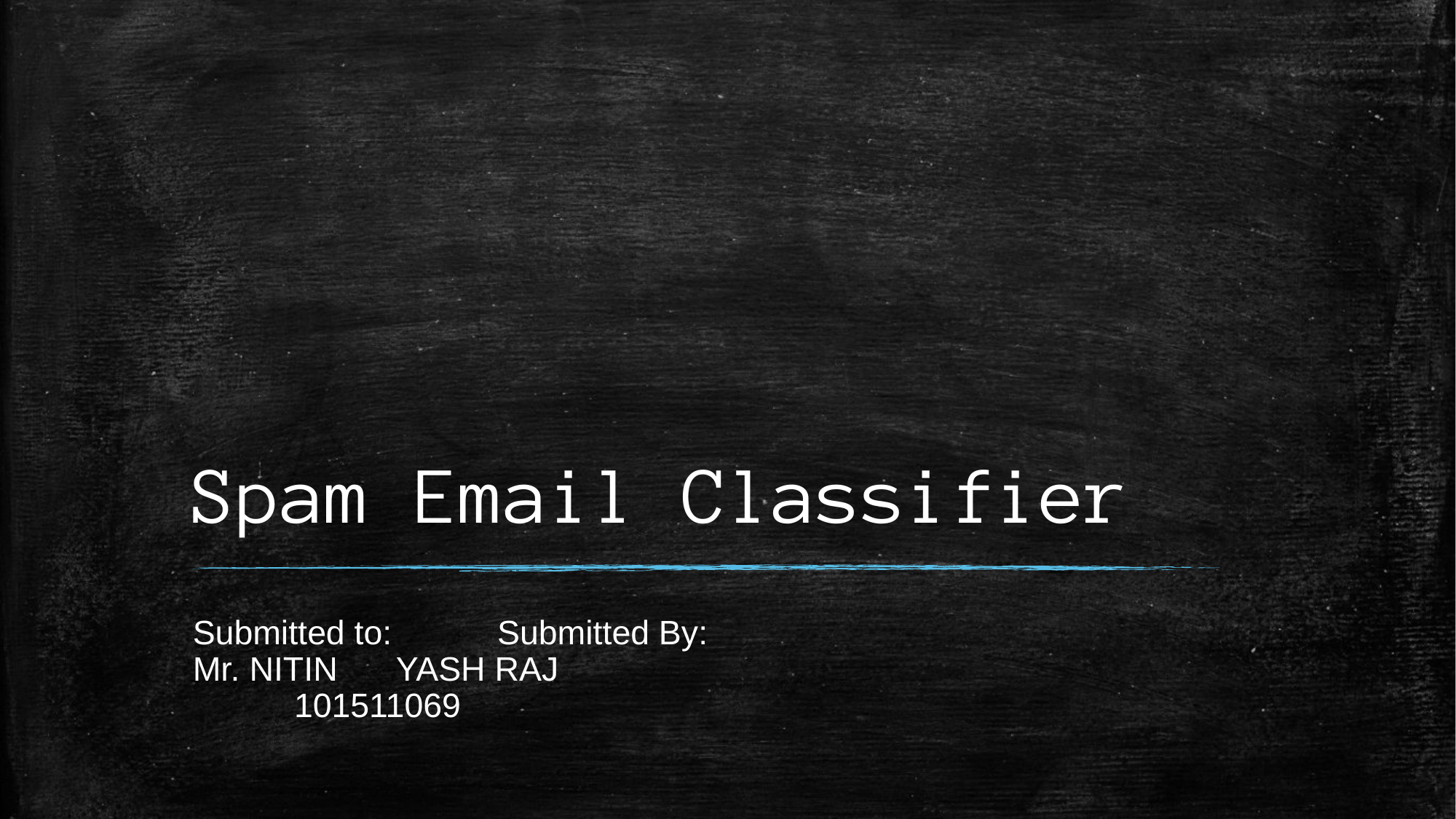

# Spam Email Classifier
Submitted to: 						Submitted By:
Mr. NITIN						YASH RAJ
							101511069